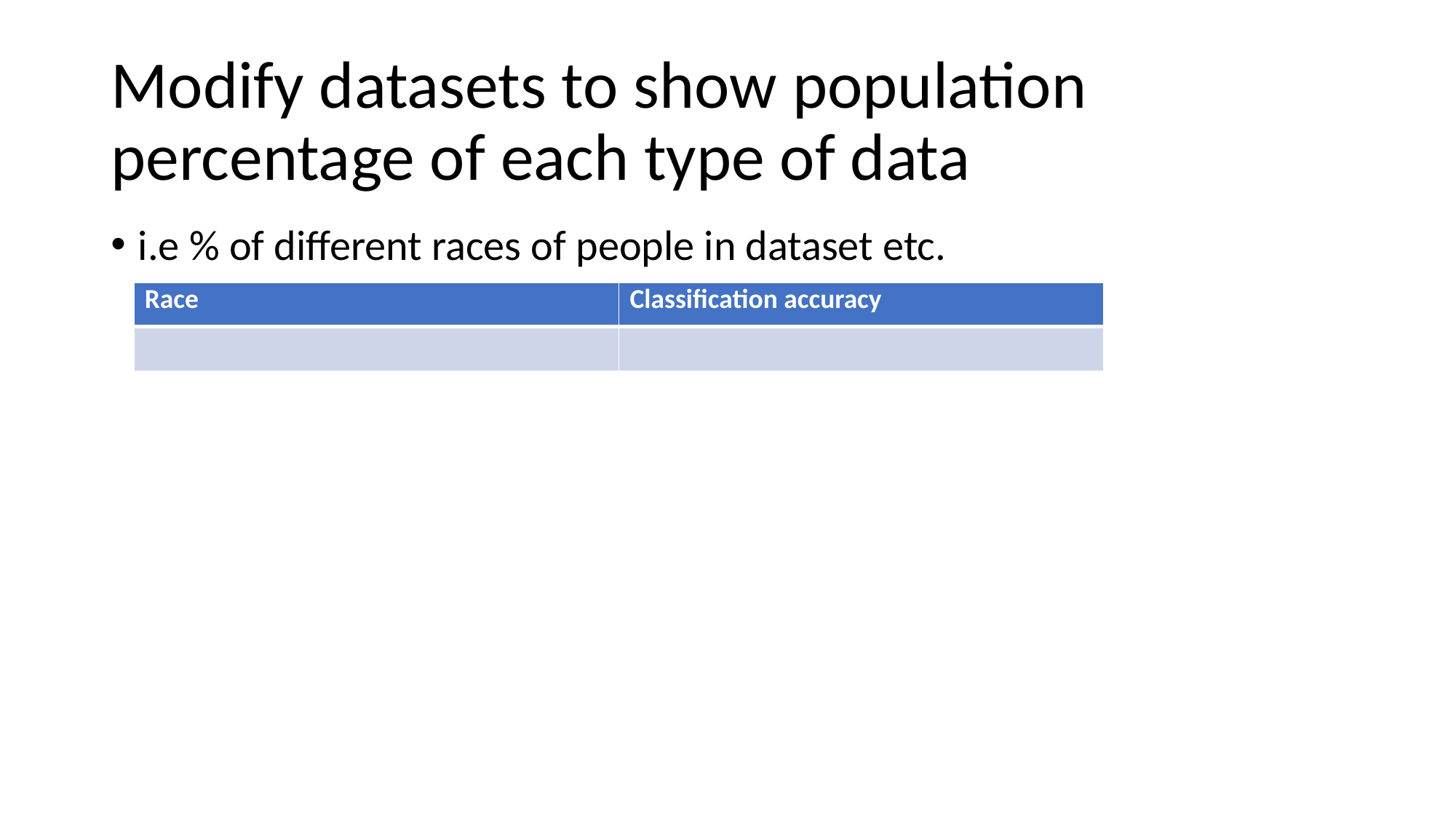

# Modify datasets to show population percentage of each type of data
i.e % of different races of people in dataset etc.

| Race | Classification accuracy |
| --- | --- |
|  |  |